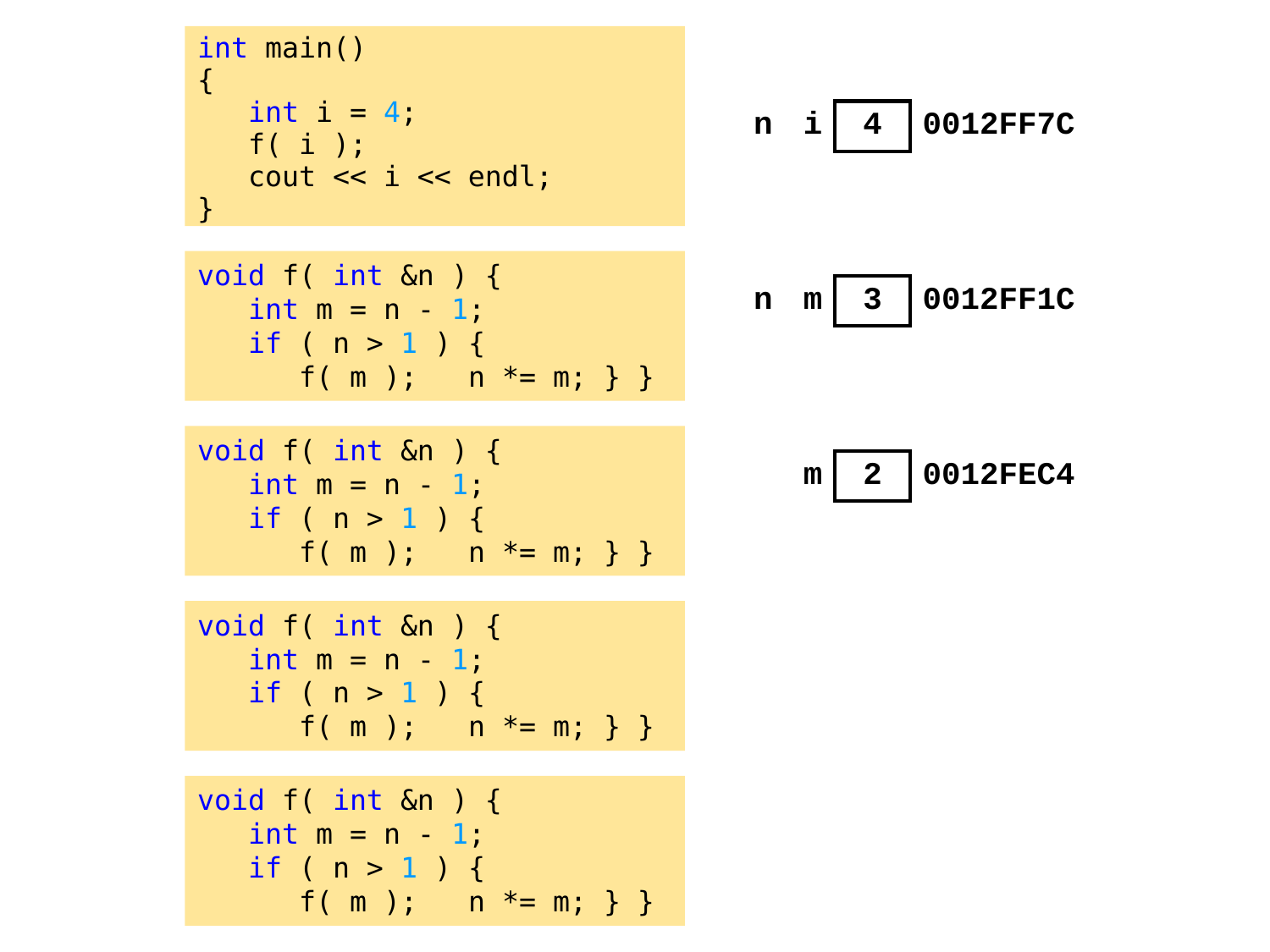

int main()
{
   int i = 4;
   f( i );
   cout << i << endl;
}
| n | i | 4 | 0012FF7C |
| --- | --- | --- | --- |
void f( int &n ) {
   int m = n - 1;
   if ( n > 1 ) {
      f( m );   n *= m; } }
| n | m | 3 | 0012FF1C |
| --- | --- | --- | --- |
void f( int &n ) {
   int m = n - 1;
   if ( n > 1 ) {
      f( m );   n *= m; } }
|  | m | 2 | 0012FEC4 |
| --- | --- | --- | --- |
void f( int &n ) {
   int m = n - 1;
   if ( n > 1 ) {
      f( m );   n *= m; } }
void f( int &n ) {
   int m = n - 1;
   if ( n > 1 ) {
      f( m );   n *= m; } }